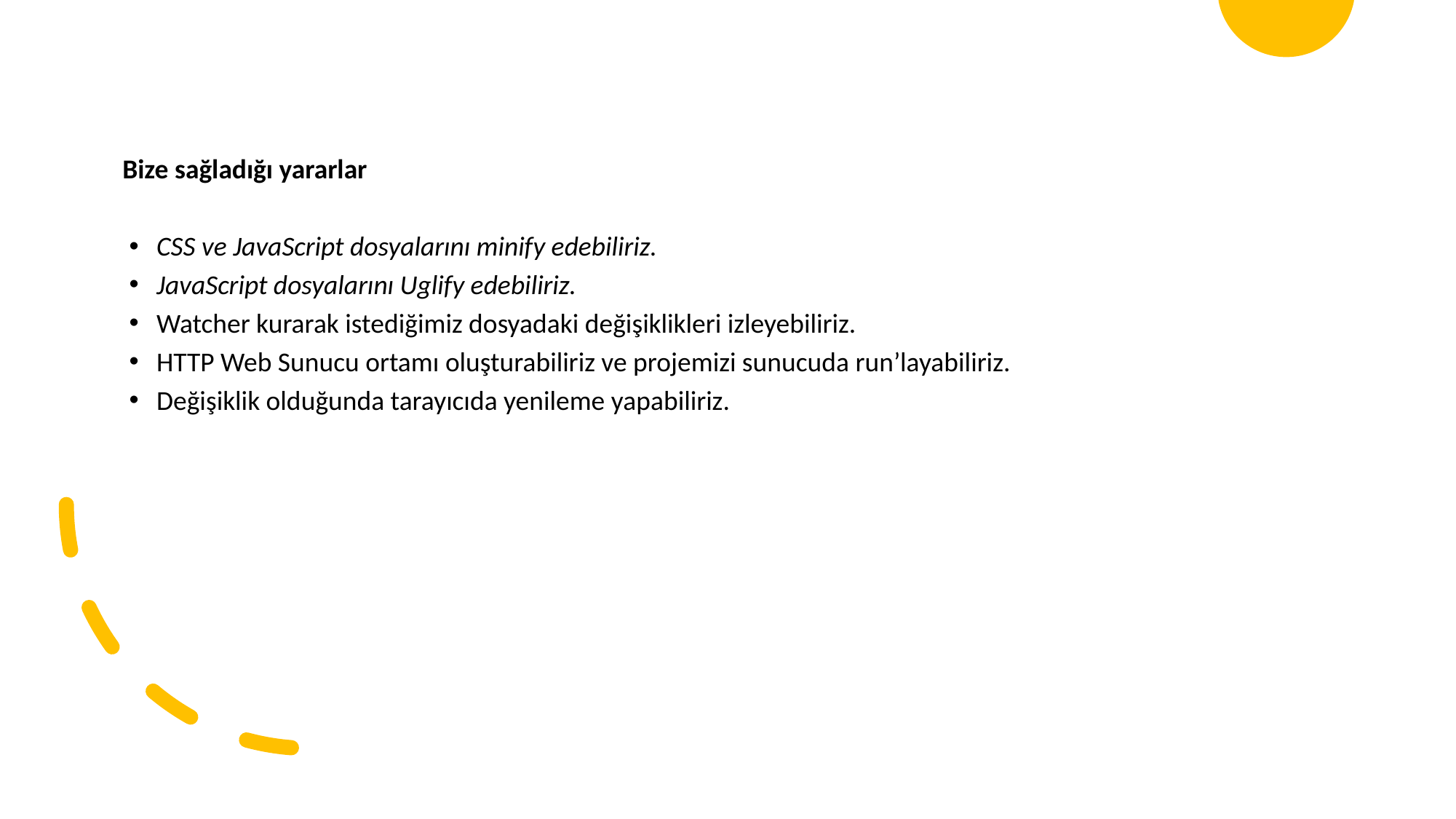

Bize sağladığı yararlar

CSS ve JavaScript dosyalarını minify edebiliriz.
JavaScript dosyalarını Uglify edebiliriz.
Watcher kurarak istediğimiz dosyadaki değişiklikleri izleyebiliriz.
HTTP Web Sunucu ortamı oluşturabiliriz ve projemizi sunucuda run’layabiliriz.
Değişiklik olduğunda tarayıcıda yenileme yapabiliriz.